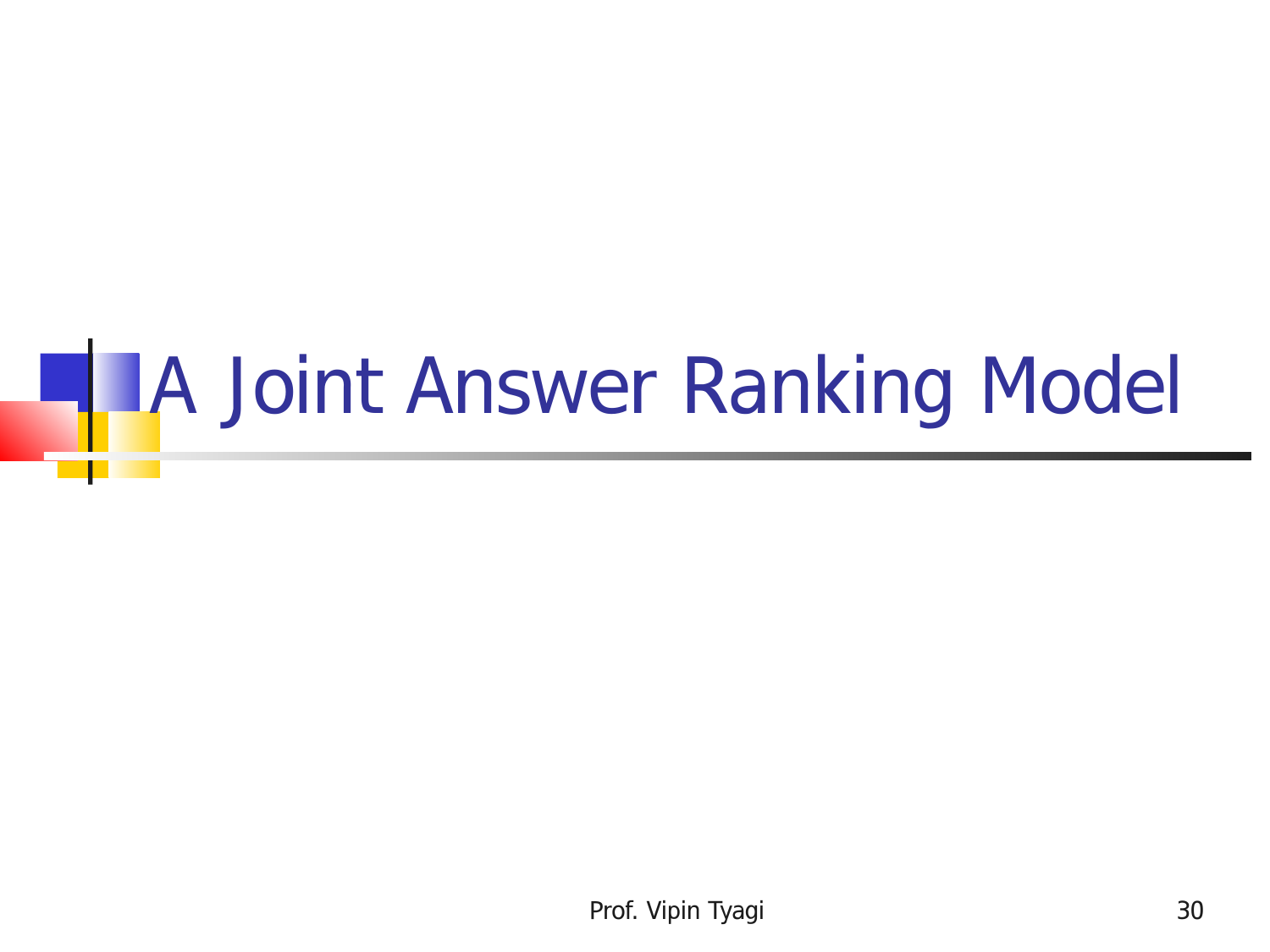

# A Joint Answer Ranking Model

Prof. Vipin Tyagi
30